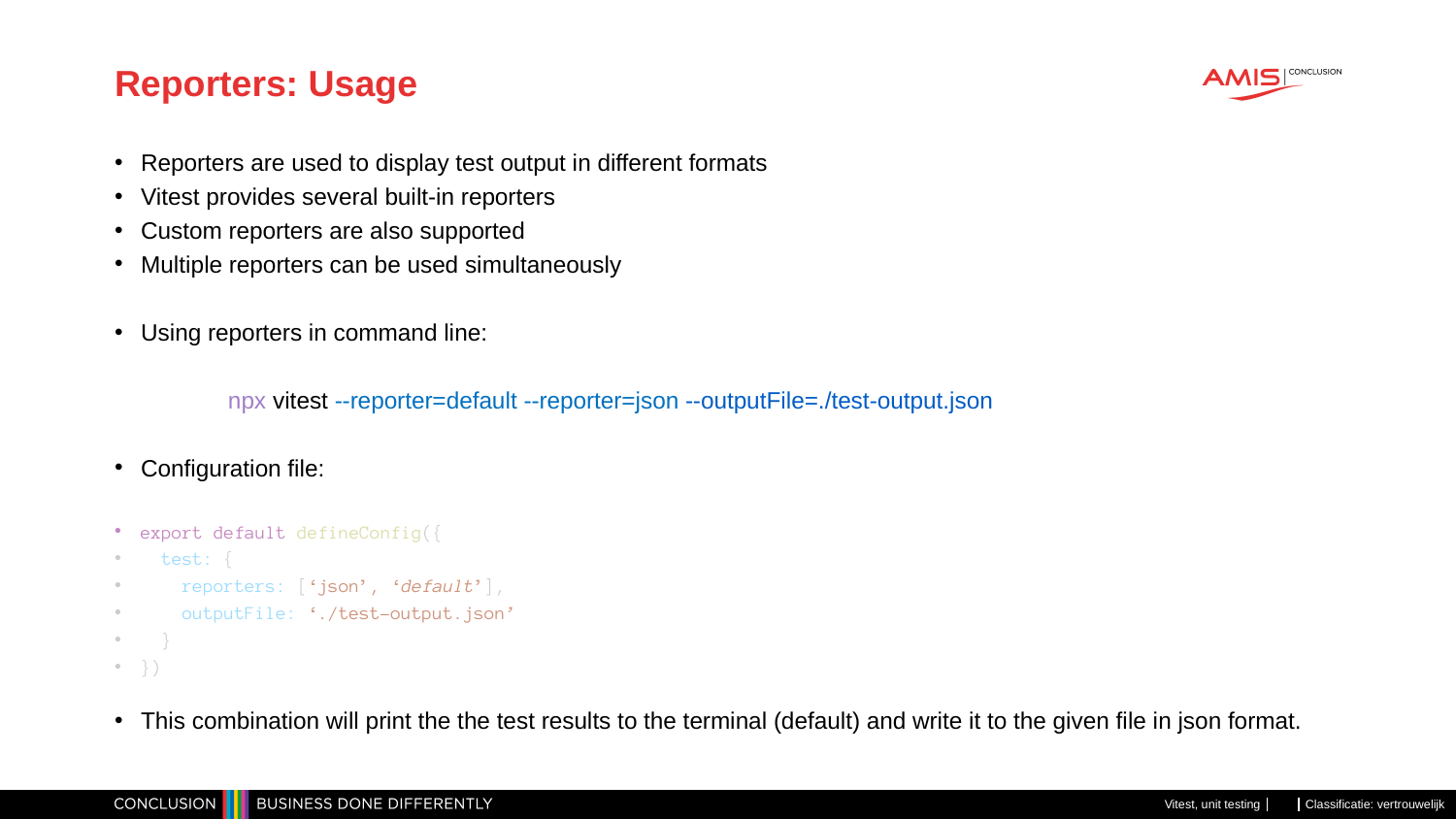

# Reporters: Usage
Reporters are used to display test output in different formats
Vitest provides several built-in reporters
Custom reporters are also supported
Multiple reporters can be used simultaneously

Using reporters in command line:

	npx vitest --reporter=default --reporter=json --outputFile=./test-output.json

Configuration file:

export default defineConfig({
  test: {
    reporters: [‘json’, ‘default’],
    outputFile: ‘./test-output.json’
  }
})

This combination will print the the test results to the terminal (default) and write it to the given file in json format.
Vitest, unit testing